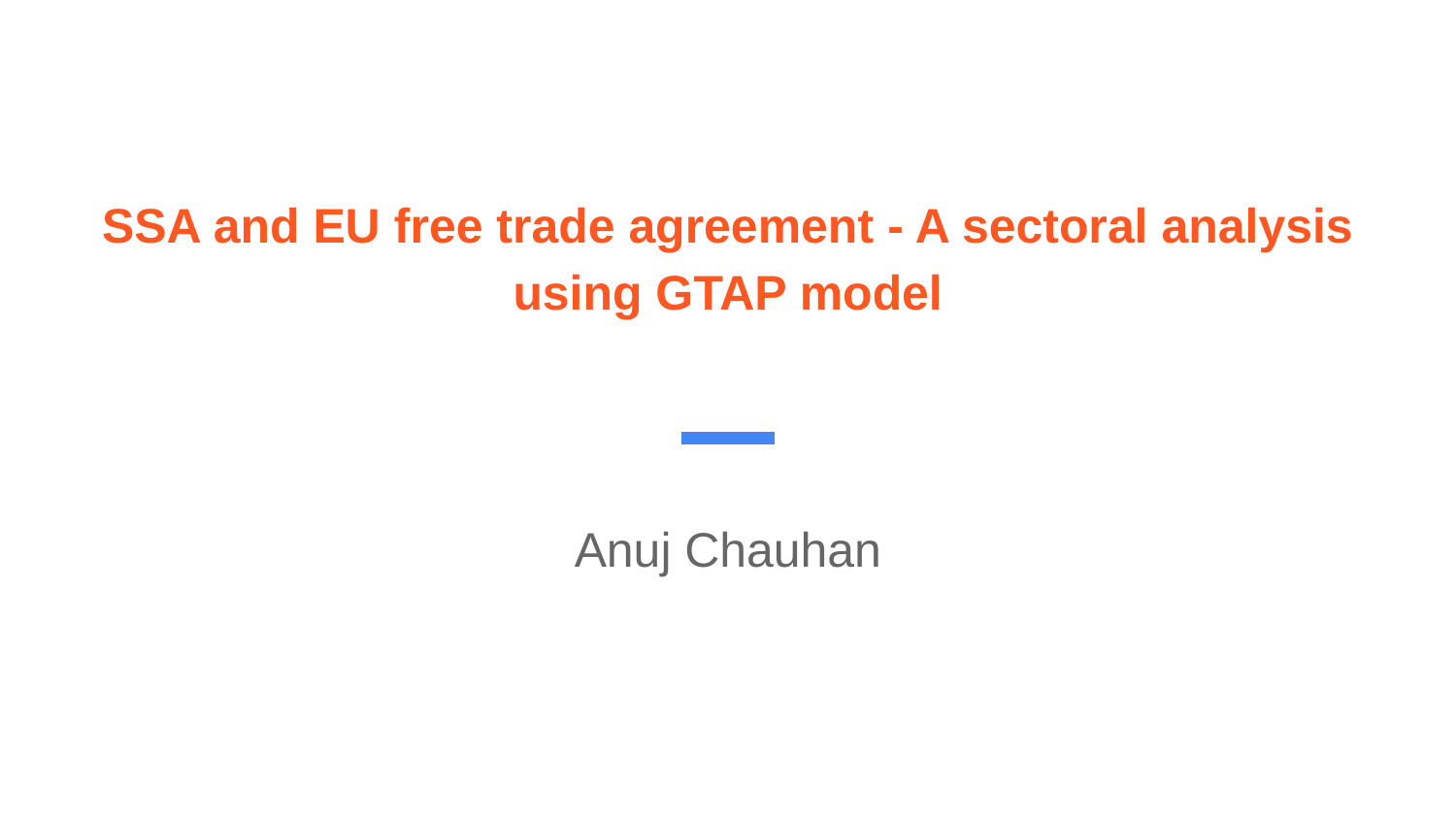

# SSA and EU free trade agreement - A sectoral analysis using GTAP model
Anuj Chauhan